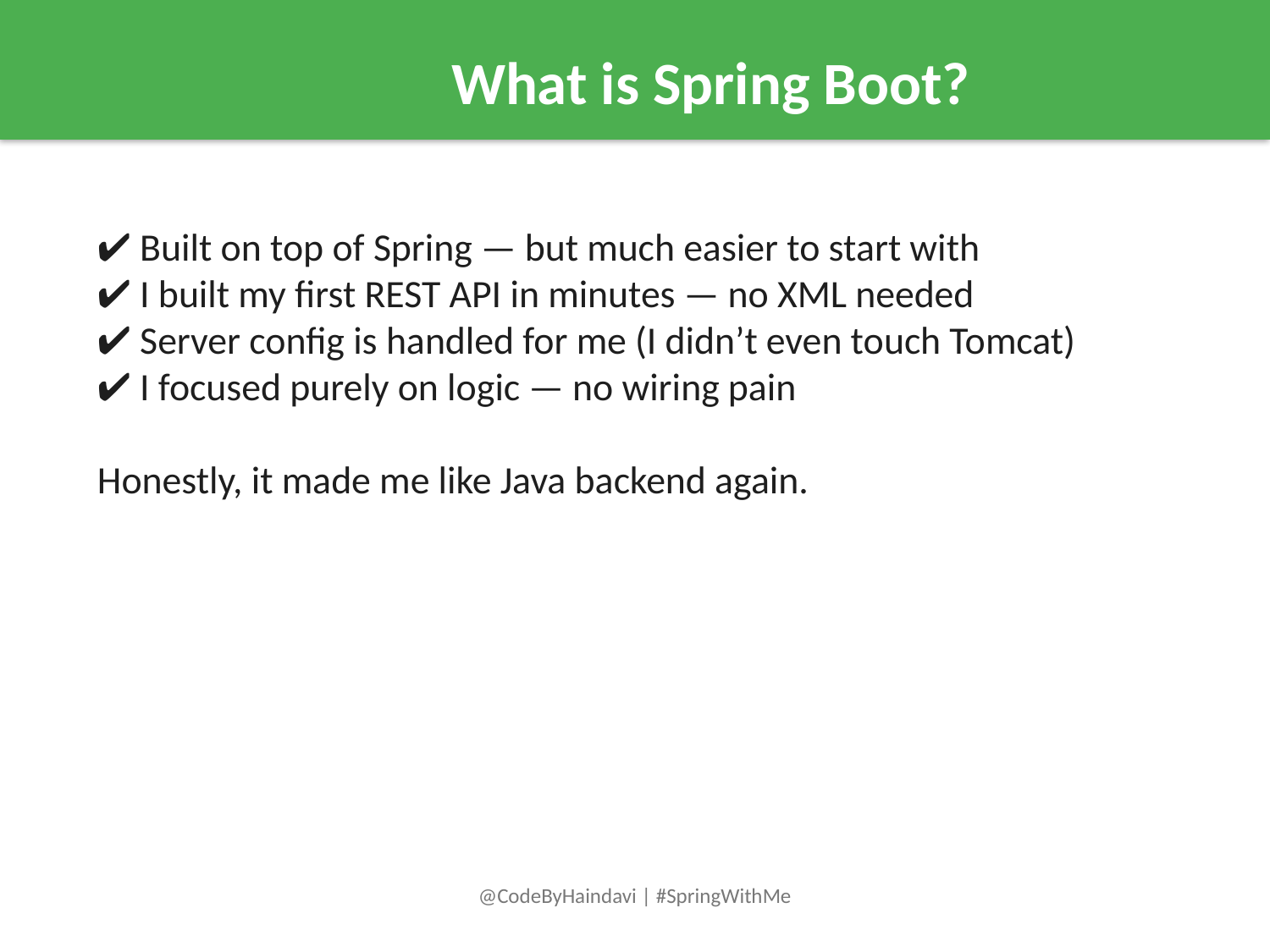

What is Spring Boot?

✔️ Built on top of Spring — but much easier to start with
✔️ I built my first REST API in minutes — no XML needed
✔️ Server config is handled for me (I didn’t even touch Tomcat)
✔️ I focused purely on logic — no wiring pain

Honestly, it made me like Java backend again.
@CodeByHaindavi | #SpringWithMe